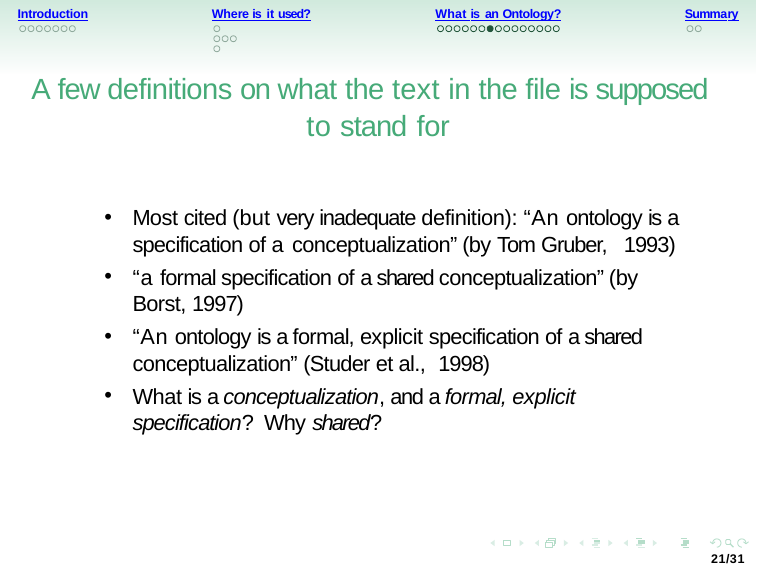

Introduction
Where is  it used?
What is  an Ontology?
Summary

A few definitions on what the text in the file is supposed  to stand for

Most cited (but very inadequate definition): “An ontology is a  specification of a  conceptualization” (by Tom Gruber,   1993)
“a formal specification of a shared conceptualization” (by  Borst, 1997)
“An ontology is a formal, explicit specification of a shared  conceptualization” (Studer et al.,  1998)
What is a conceptualization, and a formal, explicit  specification?  Why shared?

21/31